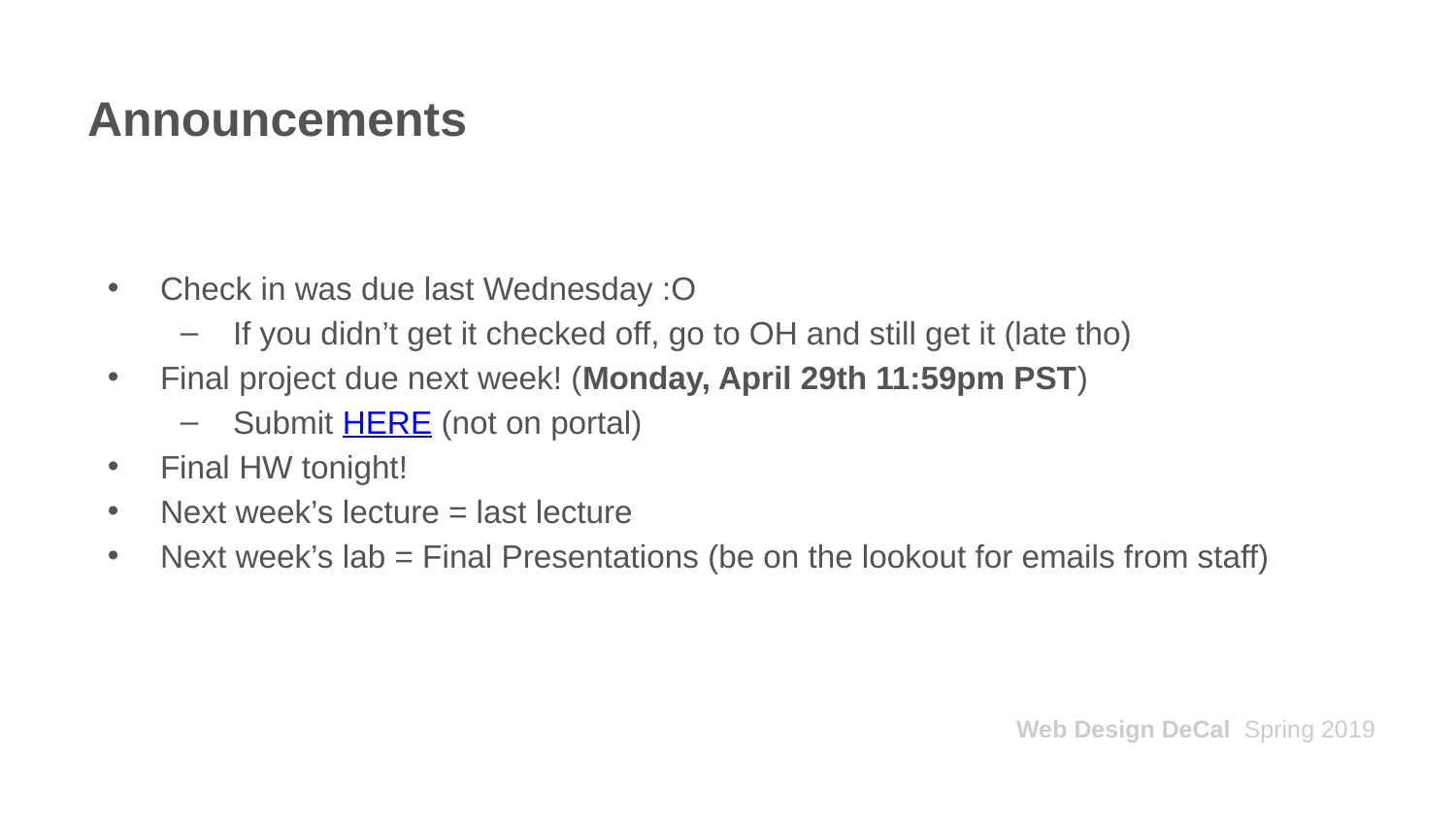

# Announcements
Check in was due last Wednesday :O
If you didn’t get it checked off, go to OH and still get it (late tho)
Final project due next week! (Monday, April 29th 11:59pm PST)
Submit HERE (not on portal)
Final HW tonight!
Next week’s lecture = last lecture
Next week’s lab = Final Presentations (be on the lookout for emails from staff)